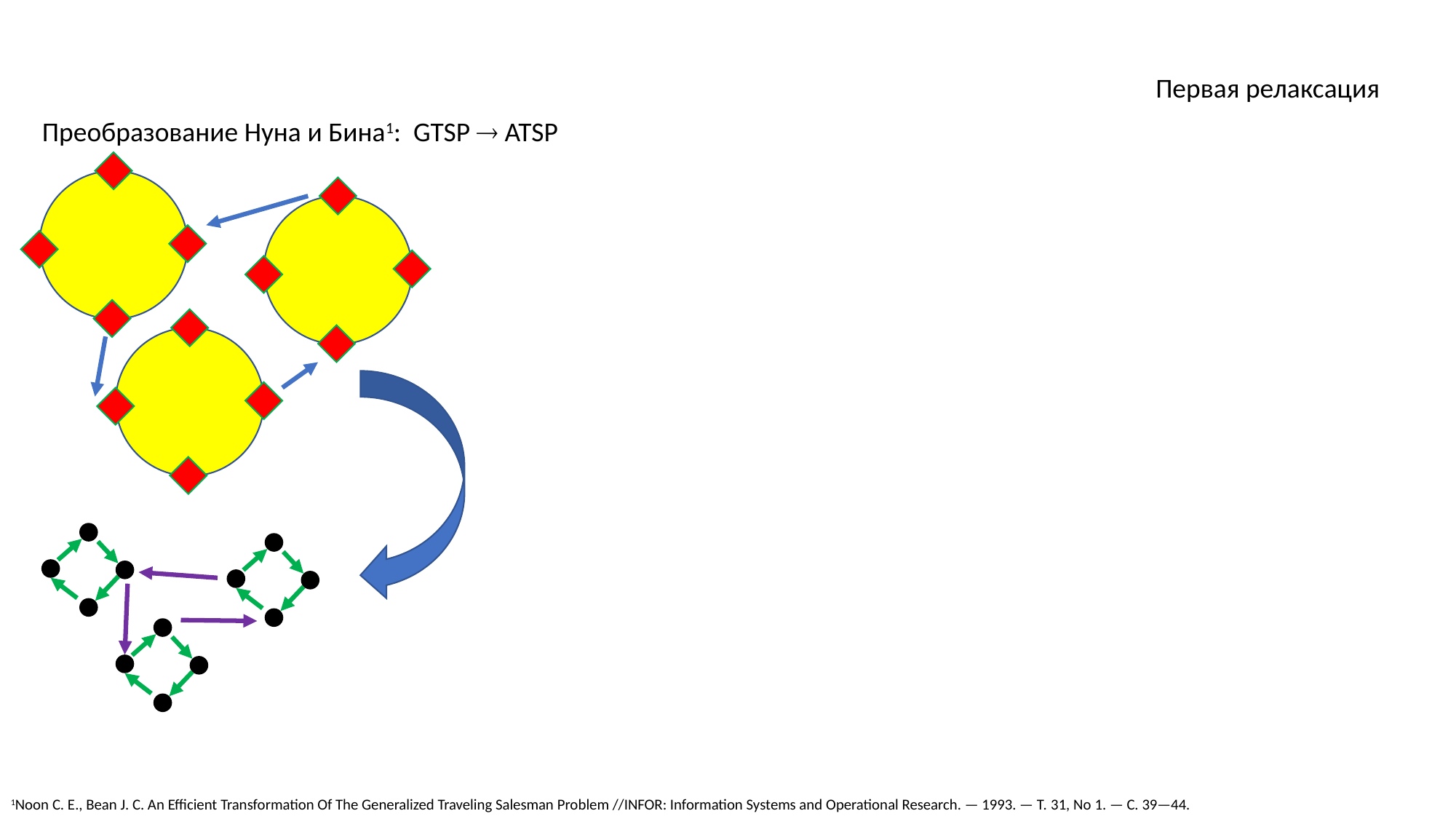

Первая релаксация
Преобразование Нуна и Бина1:  GTSP → ATSP

1Noon C. E., Bean J. C. An Efficient Transformation Of The Generalized Traveling Salesman Problem //INFOR: Information Systems and Operational Research. — 1993. — Т. 31, No 1. — С. 39—44.